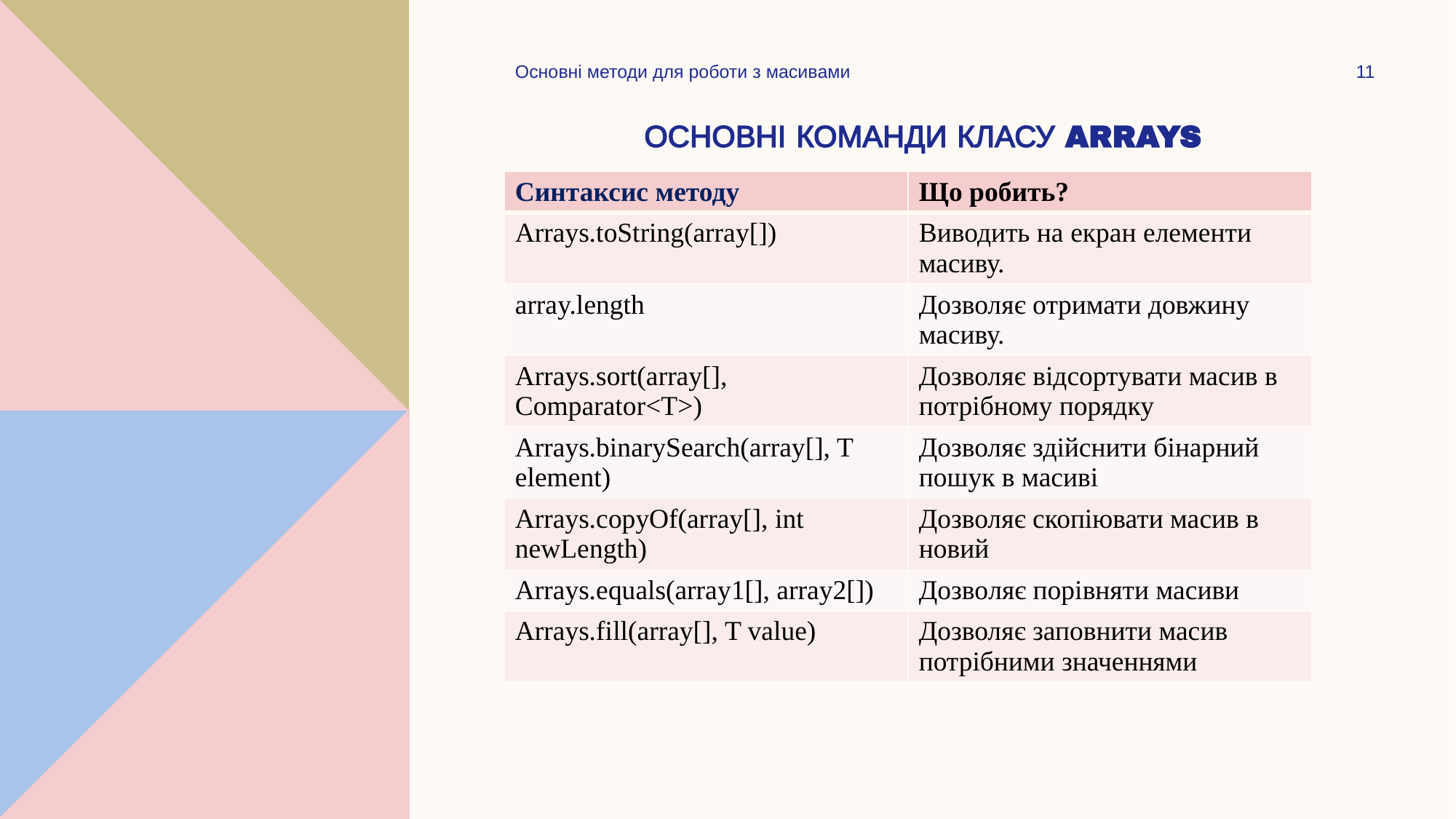

Основні методи для роботи з масивами
11
Основні команди класу Arrays
| Синтаксис методу | Що робить? |
| --- | --- |
| Arrays.toString(array[]) | Виводить на екран елементи масиву. |
| array.length | Дозволяє отримати довжину масиву. |
| Arrays.sort(array[], Comparator<T>) | Дозволяє відсортувати масив в потрібному порядку |
| Arrays.binarySearch(array[], T element) | Дозволяє здійснити бінарний пошук в масиві |
| Arrays.copyOf(array[], int newLength) | Дозволяє скопіювати масив в новий |
| Arrays.equals(array1[], array2[]) | Дозволяє порівняти масиви |
| Arrays.fill(array[], T value) | Дозволяє заповнити масив потрібними значеннями |